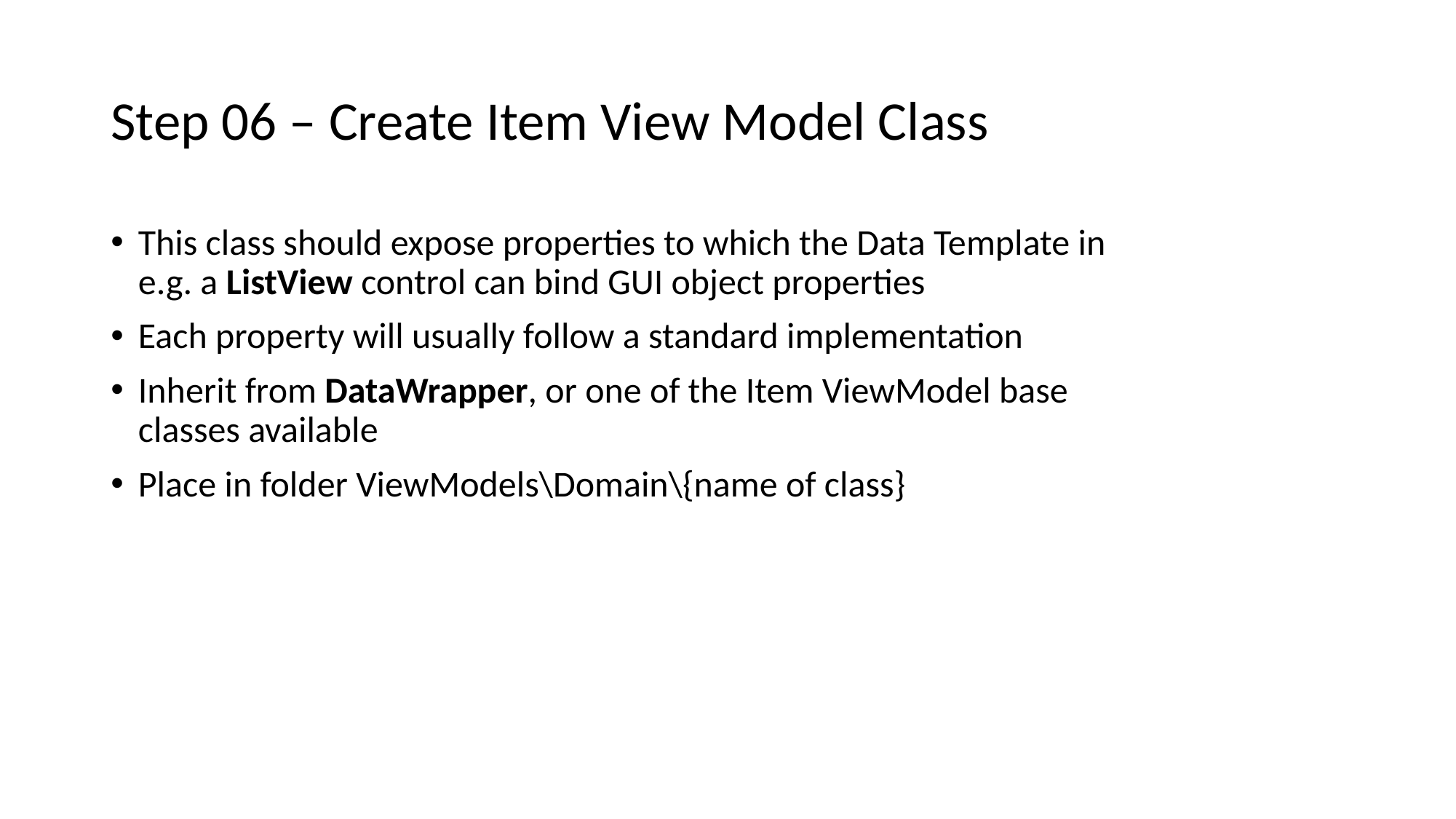

# Step 06 – Create Item View Model Class
This class should expose properties to which the Data Template in e.g. a ListView control can bind GUI object properties
Each property will usually follow a standard implementation
Inherit from DataWrapper, or one of the Item ViewModel base classes available
Place in folder ViewModels\Domain\{name of class}